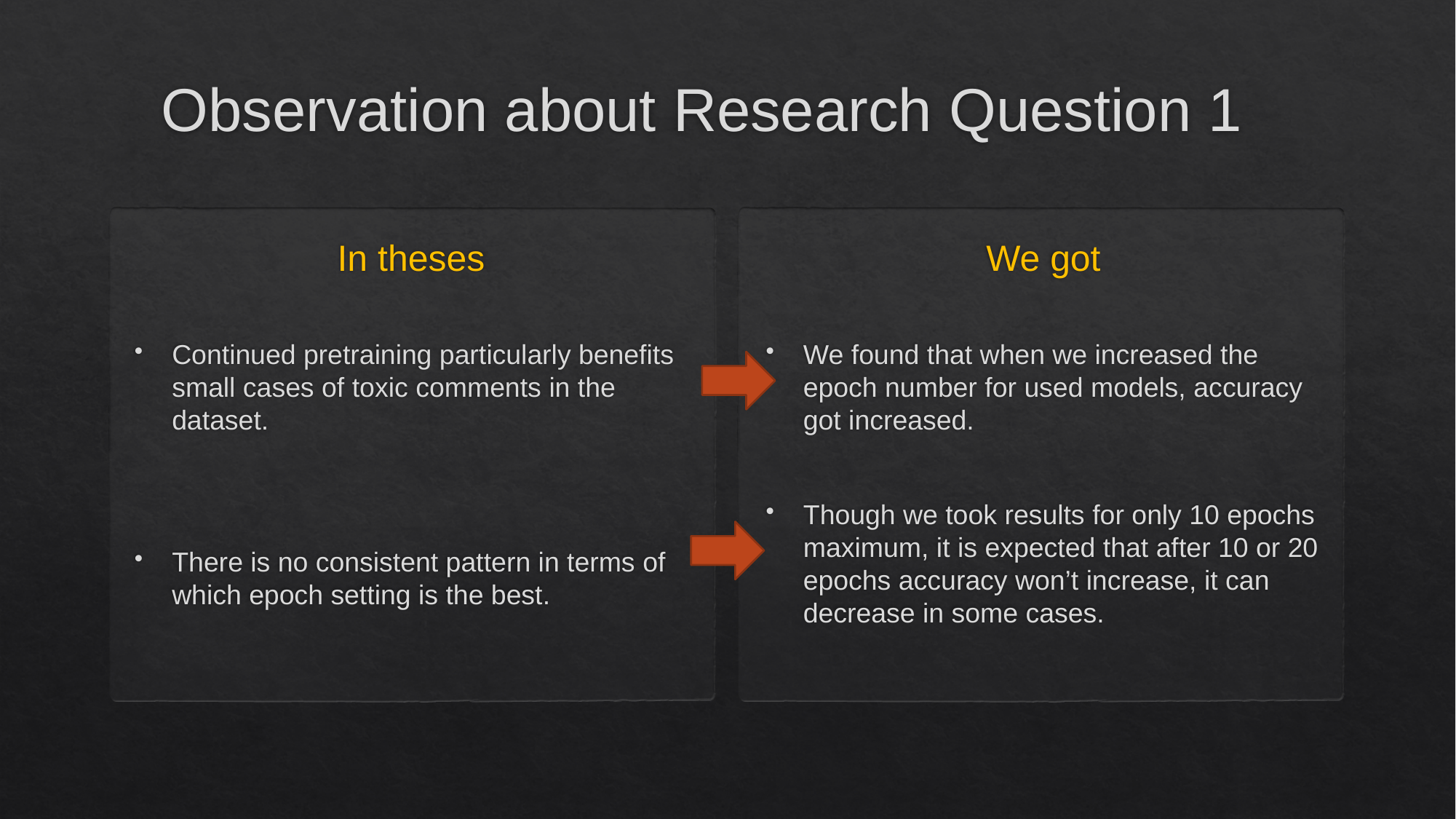

# Observation about Research Question 1
In theses
We got

Continued pretraining particularly benefits small cases of toxic comments in the dataset.

There is no consistent pattern in terms of which epoch setting is the best.

We found that when we increased the epoch number for used models, accuracy got increased.

Though we took results for only 10 epochs maximum, it is expected that after 10 or 20 epochs accuracy won’t increase, it can decrease in some cases.